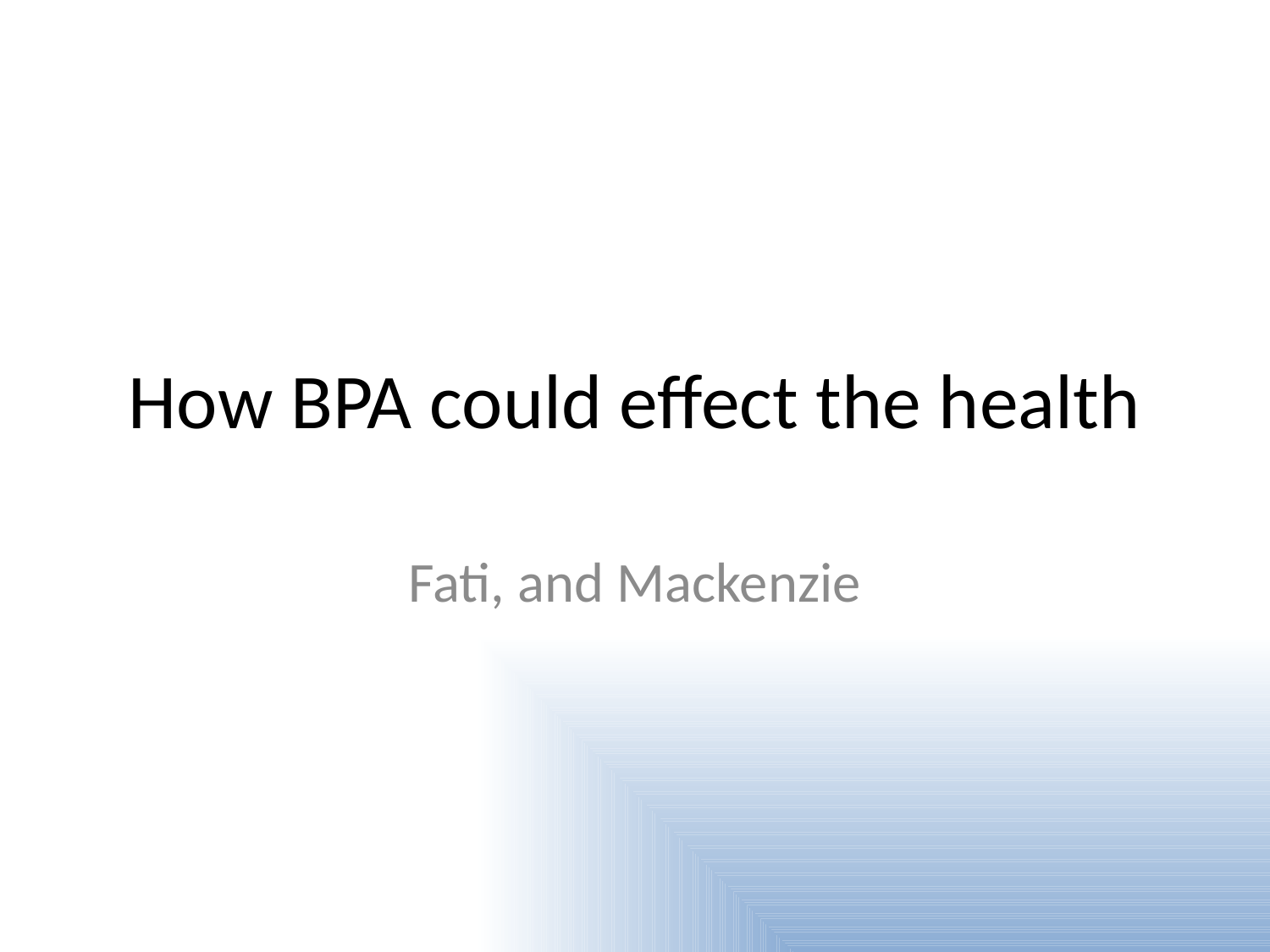

# How BPA could effect the health
Fati, and Mackenzie